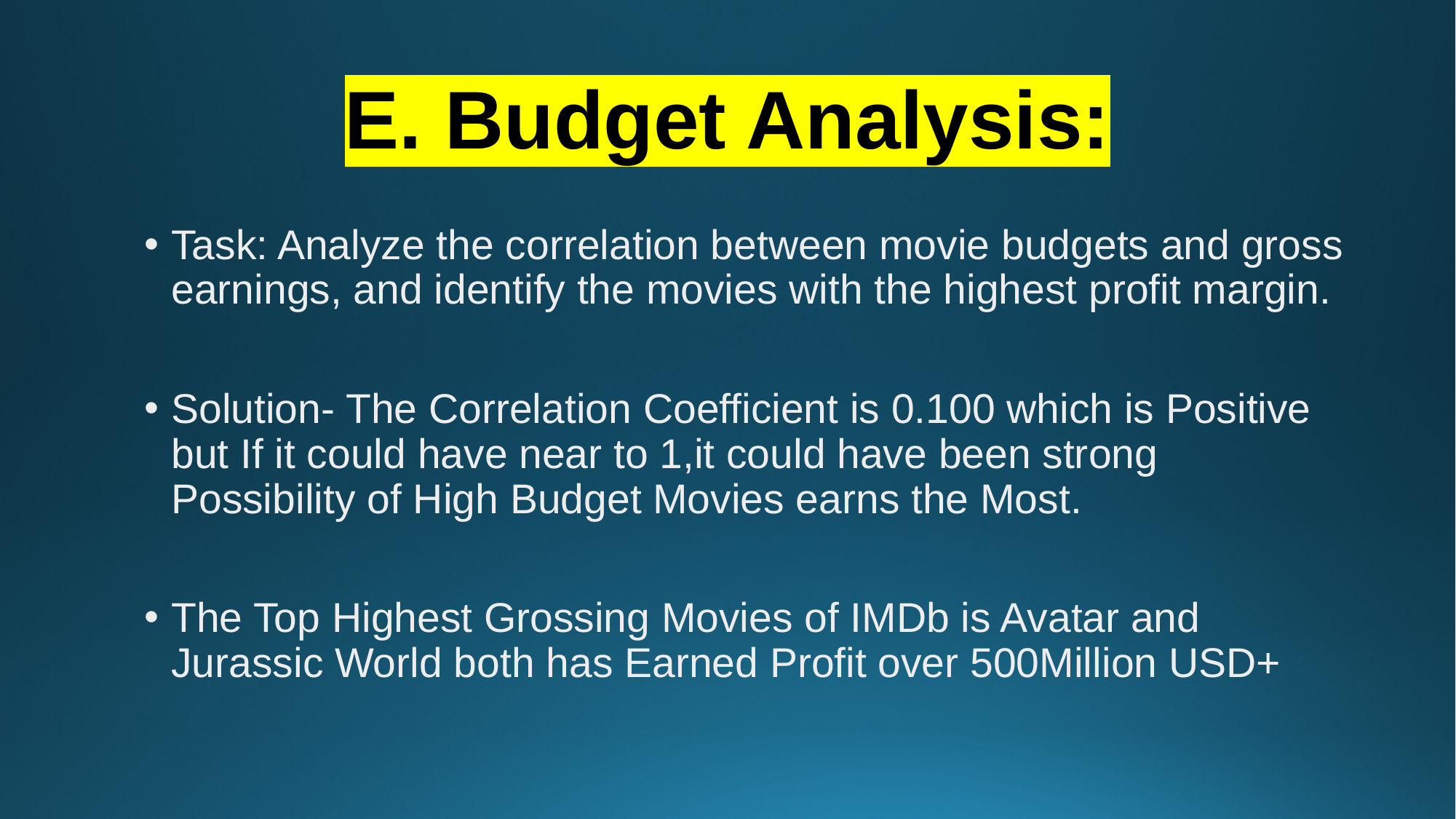

# E. Budget Analysis:
Task: Analyze the correlation between movie budgets and gross earnings, and identify the movies with the highest profit margin.

Solution- The Correlation Coefficient is 0.100 which is Positive but If it could have near to 1,it could have been strong Possibility of High Budget Movies earns the Most.

The Top Highest Grossing Movies of IMDb is Avatar and Jurassic World both has Earned Profit over 500Million USD+